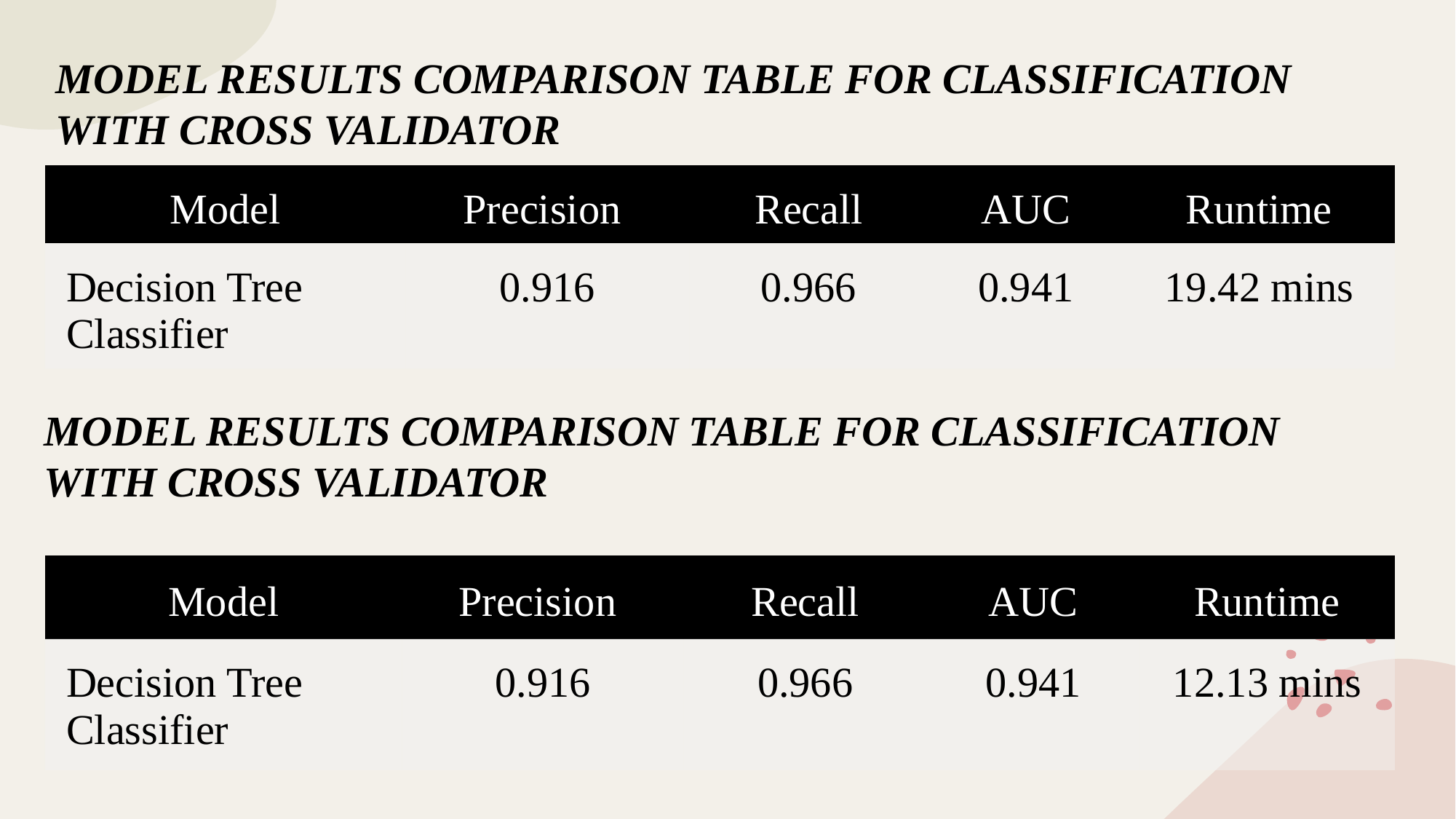

MODEL RESULTS COMPARISON TABLE FOR CLASSIFICATION WITH CROSS VALIDATOR ​
| Model | Precision | Recall | AUC | Runtime |
| --- | --- | --- | --- | --- |
| Decision Tree Classifier | 0.916 | 0.966 | 0.941 | 19.42 mins |
MODEL RESULTS COMPARISON TABLE FOR CLASSIFICATION WITH CROSS VALIDATOR ​
| Model | Precision | Recall | AUC | Runtime |
| --- | --- | --- | --- | --- |
| Decision Tree Classifier | 0.916 | 0.966 | 0.941 | 12.13 mins |